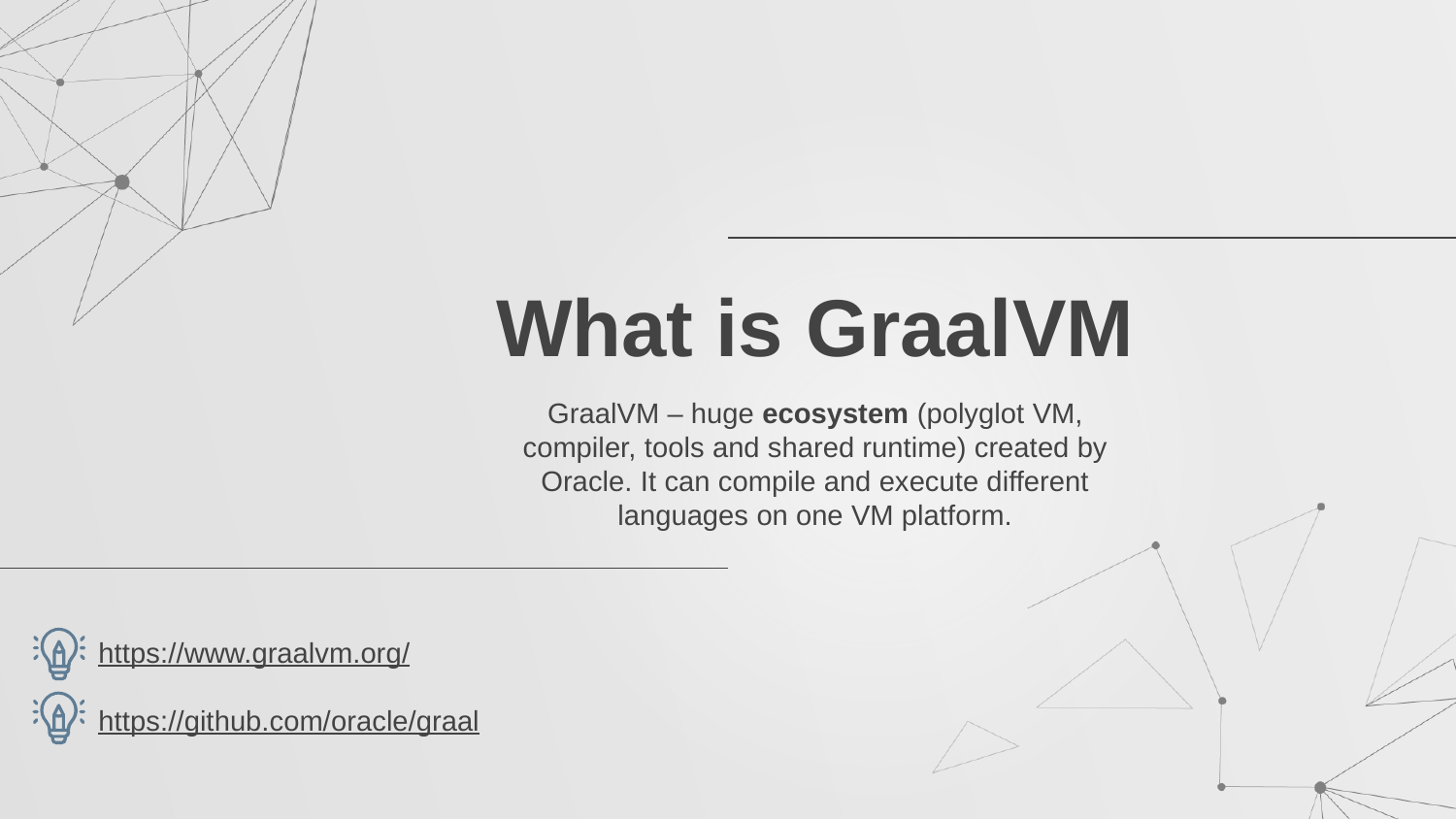

# What is GraalVM
GraalVM – huge ecosystem (polyglot VM, compiler, tools and shared runtime) created by Oracle. It can compile and execute different languages on one VM platform.

https://www.graalvm.org/

https://github.com/oracle/graal